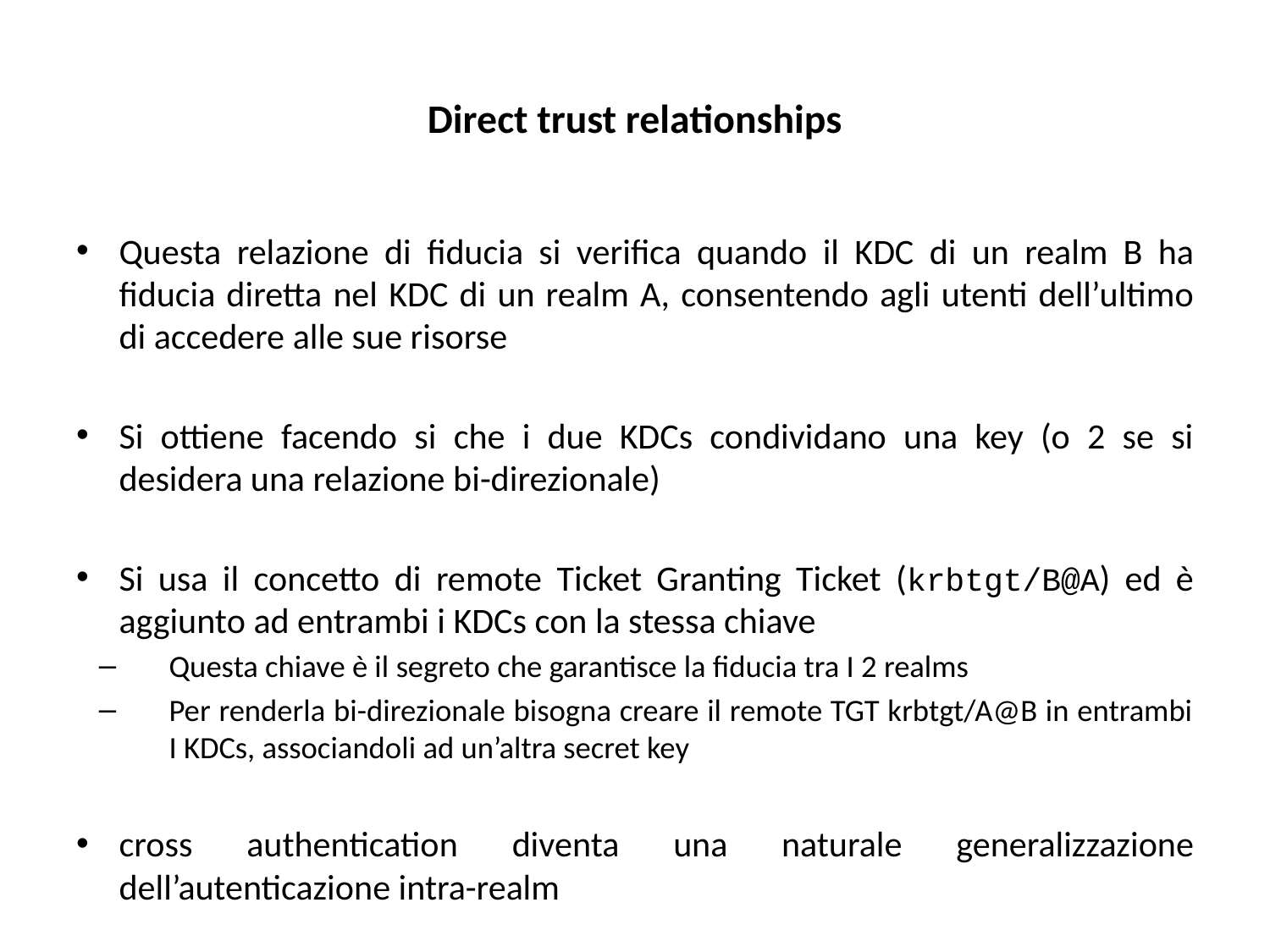

# Direct trust relationships
Questa relazione di fiducia si verifica quando il KDC di un realm B ha fiducia diretta nel KDC di un realm A, consentendo agli utenti dell’ultimo di accedere alle sue risorse

Si ottiene facendo si che i due KDCs condividano una key (o 2 se si desidera una relazione bi-direzionale)

Si usa il concetto di remote Ticket Granting Ticket (krbtgt/B@A) ed è aggiunto ad entrambi i KDCs con la stessa chiave
Questa chiave è il segreto che garantisce la fiducia tra I 2 realms
Per renderla bi-direzionale bisogna creare il remote TGT krbtgt/A@B in entrambi I KDCs, associandoli ad un’altra secret key

cross authentication diventa una naturale generalizzazione dell’autenticazione intra-realm